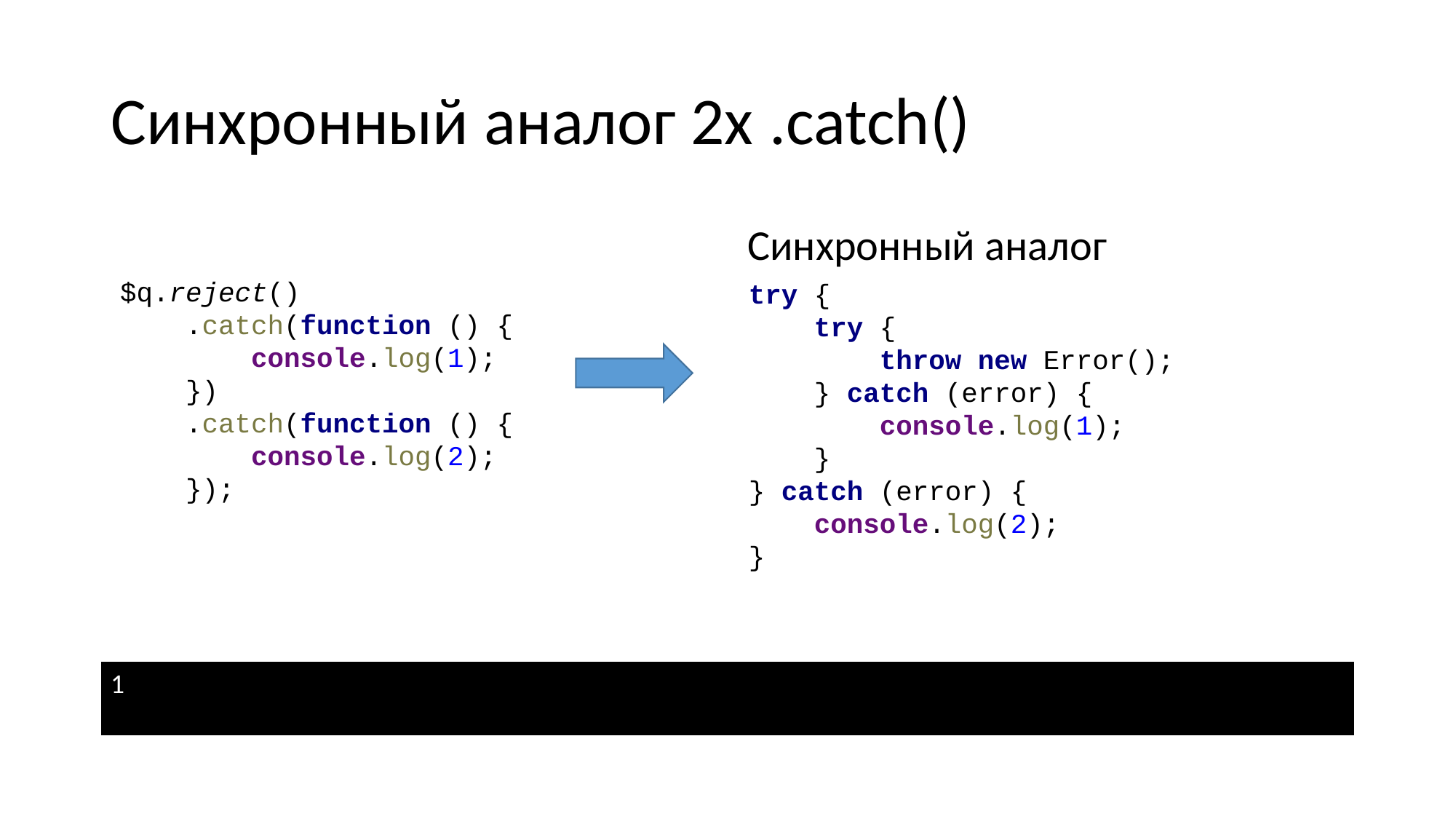

# Синхронный аналог 2х .catch()

Синхронный аналог
$q.reject()
    .catch(function () {
        console.log(1);
    })
    .catch(function () {
        console.log(2);
    });
try {
    try {
        throw new Error();
    } catch (error) {
        console.log(1);
    }
} catch (error) {
    console.log(2);
}

1